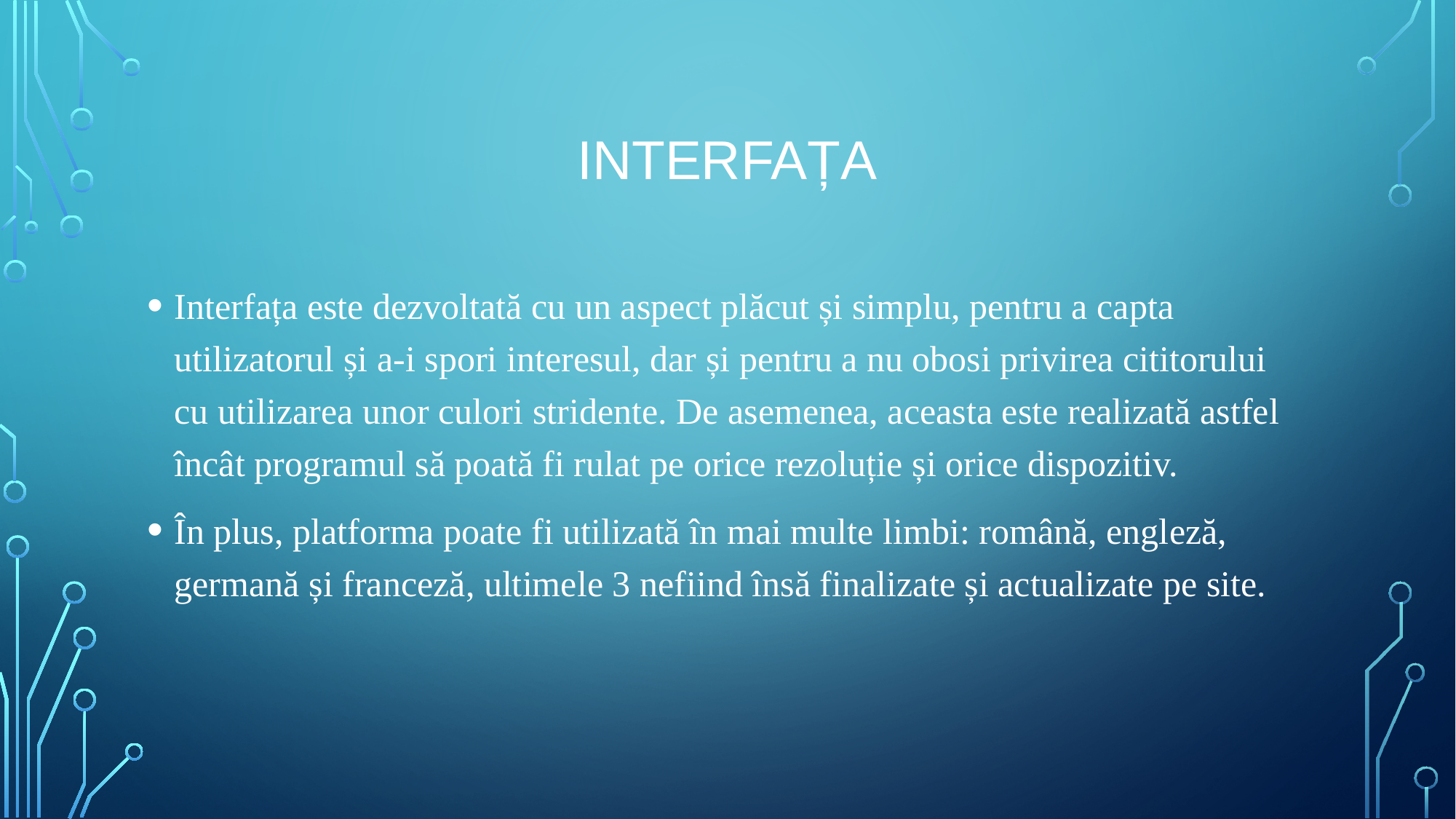

# Interfața
Interfața este dezvoltată cu un aspect plăcut și simplu, pentru a capta utilizatorul și a-i spori interesul, dar și pentru a nu obosi privirea cititorului cu utilizarea unor culori stridente. De asemenea, aceasta este realizată astfel încât programul să poată fi rulat pe orice rezoluție și orice dispozitiv.
În plus, platforma poate fi utilizată în mai multe limbi: română, engleză, germană și franceză, ultimele 3 nefiind însă finalizate și actualizate pe site.